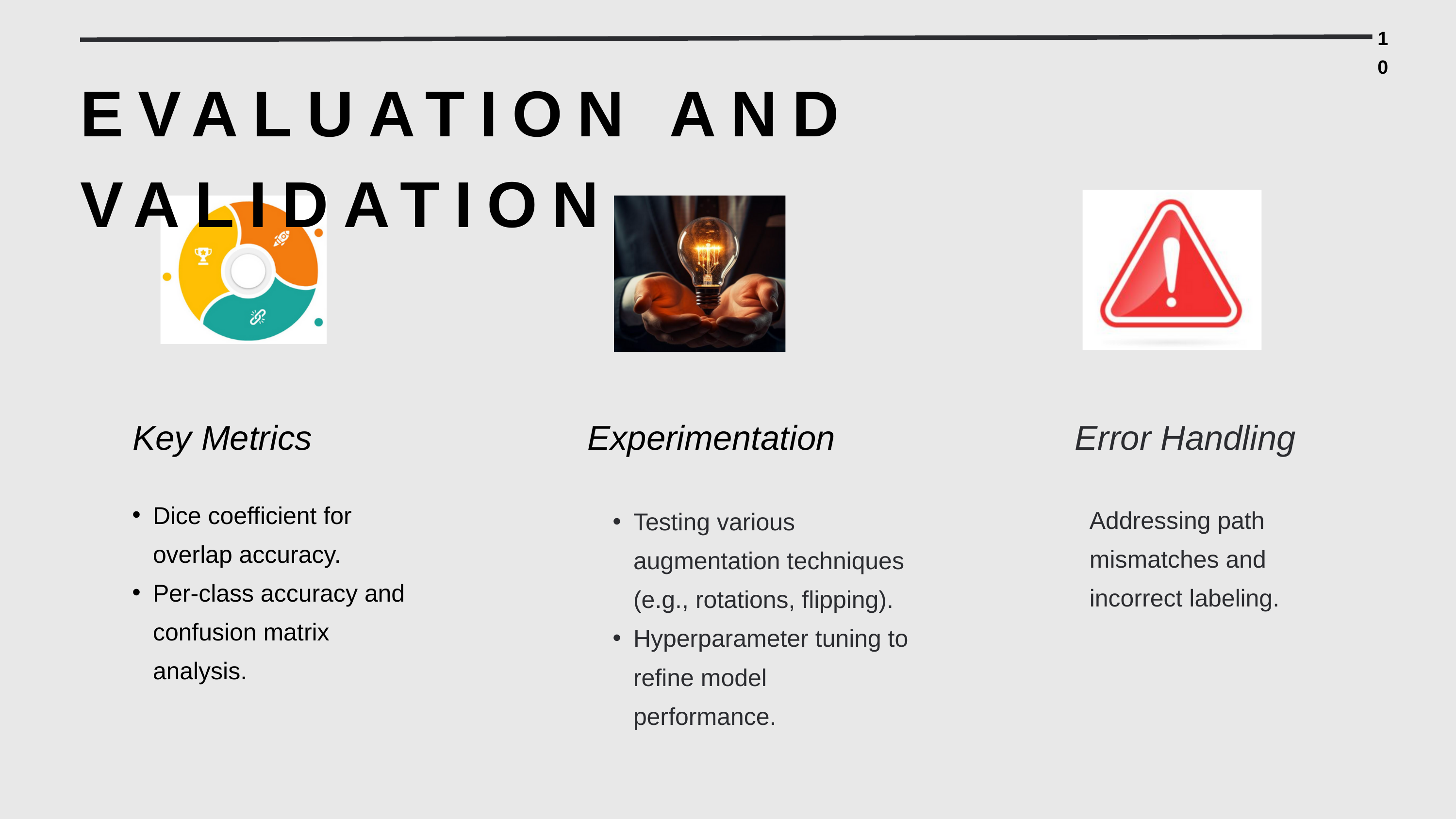

10

EVALUATION AND VALIDATION

Key Metrics
Experimentation
Error Handling
Dice coefficient for overlap accuracy.
Per-class accuracy and confusion matrix analysis.

Addressing path mismatches and incorrect labeling.
Testing various augmentation techniques (e.g., rotations, flipping).
Hyperparameter tuning to refine model performance.